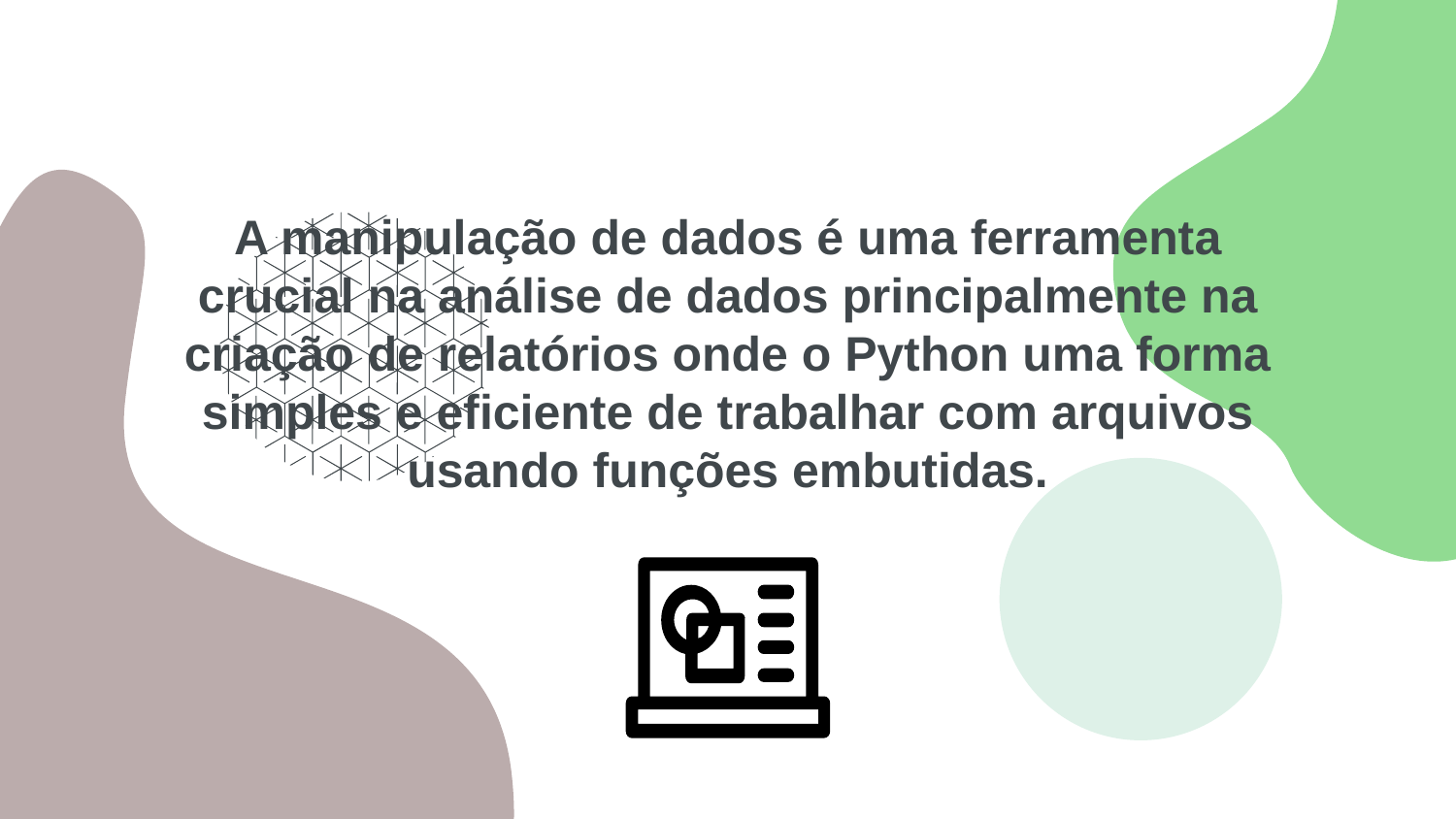

# A manipulação de dados é uma ferramenta crucial na análise de dados principalmente na criação de relatórios onde o Python uma forma simples e eficiente de trabalhar com arquivos usando funções embutidas.